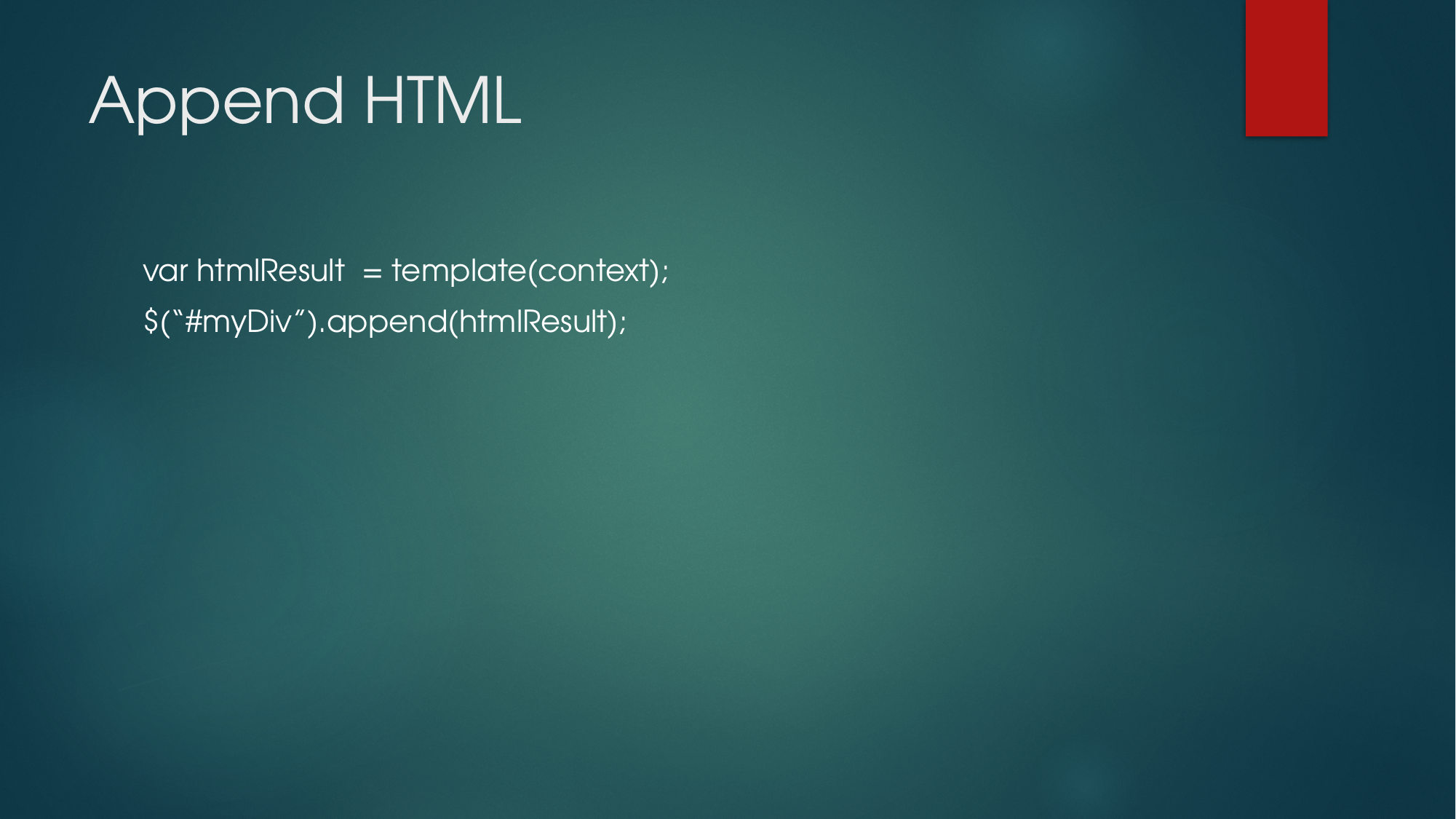

# Append HTML
var htmlResult  = template(context);
$(“#myDiv”).append(htmlResult);